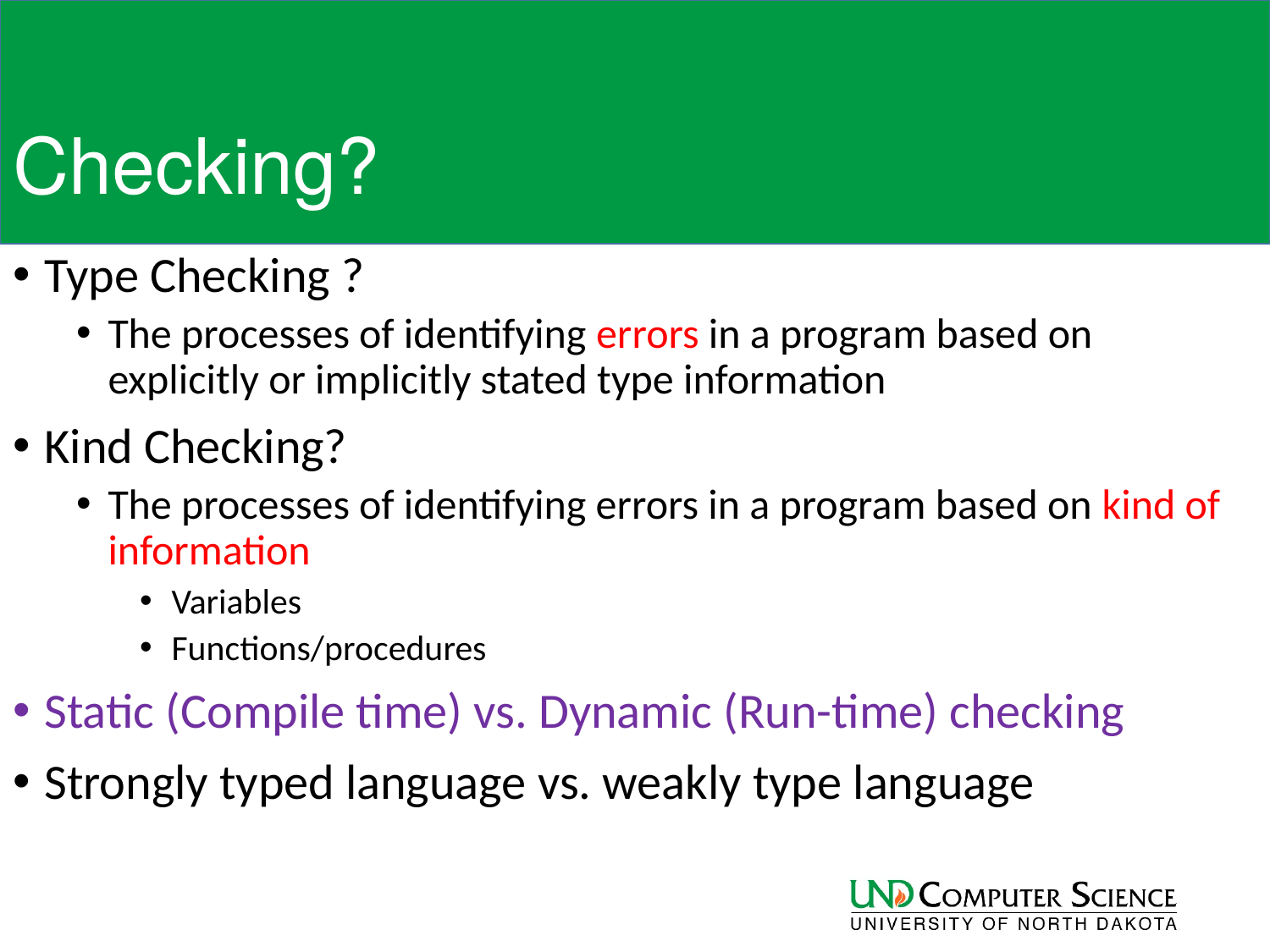

# Checking?
Type Checking ?
The processes of identifying errors in a program based on explicitly or implicitly stated type information
Kind Checking?
The processes of identifying errors in a program based on kind of information
Variables
Functions/procedures
Static (Compile time) vs. Dynamic (Run-time) checking
Strongly typed language vs. weakly type language
6